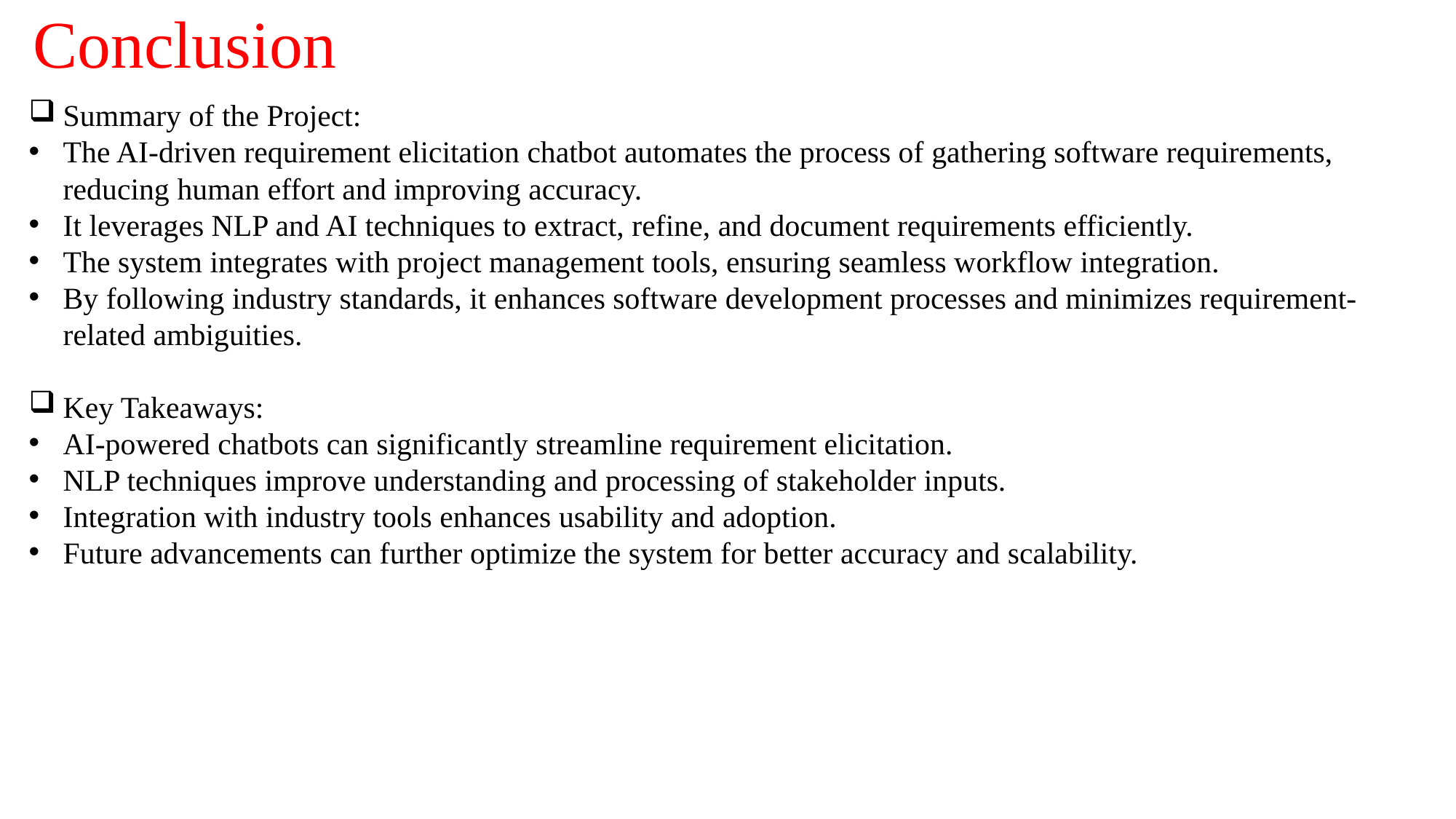

# Conclusion
Summary of the Project:
The AI-driven requirement elicitation chatbot automates the process of gathering software requirements, reducing human effort and improving accuracy.
It leverages NLP and AI techniques to extract, refine, and document requirements efficiently.
The system integrates with project management tools, ensuring seamless workflow integration.
By following industry standards, it enhances software development processes and minimizes requirement-related ambiguities.

Key Takeaways:
AI-powered chatbots can significantly streamline requirement elicitation.
NLP techniques improve understanding and processing of stakeholder inputs.
Integration with industry tools enhances usability and adoption.
Future advancements can further optimize the system for better accuracy and scalability.